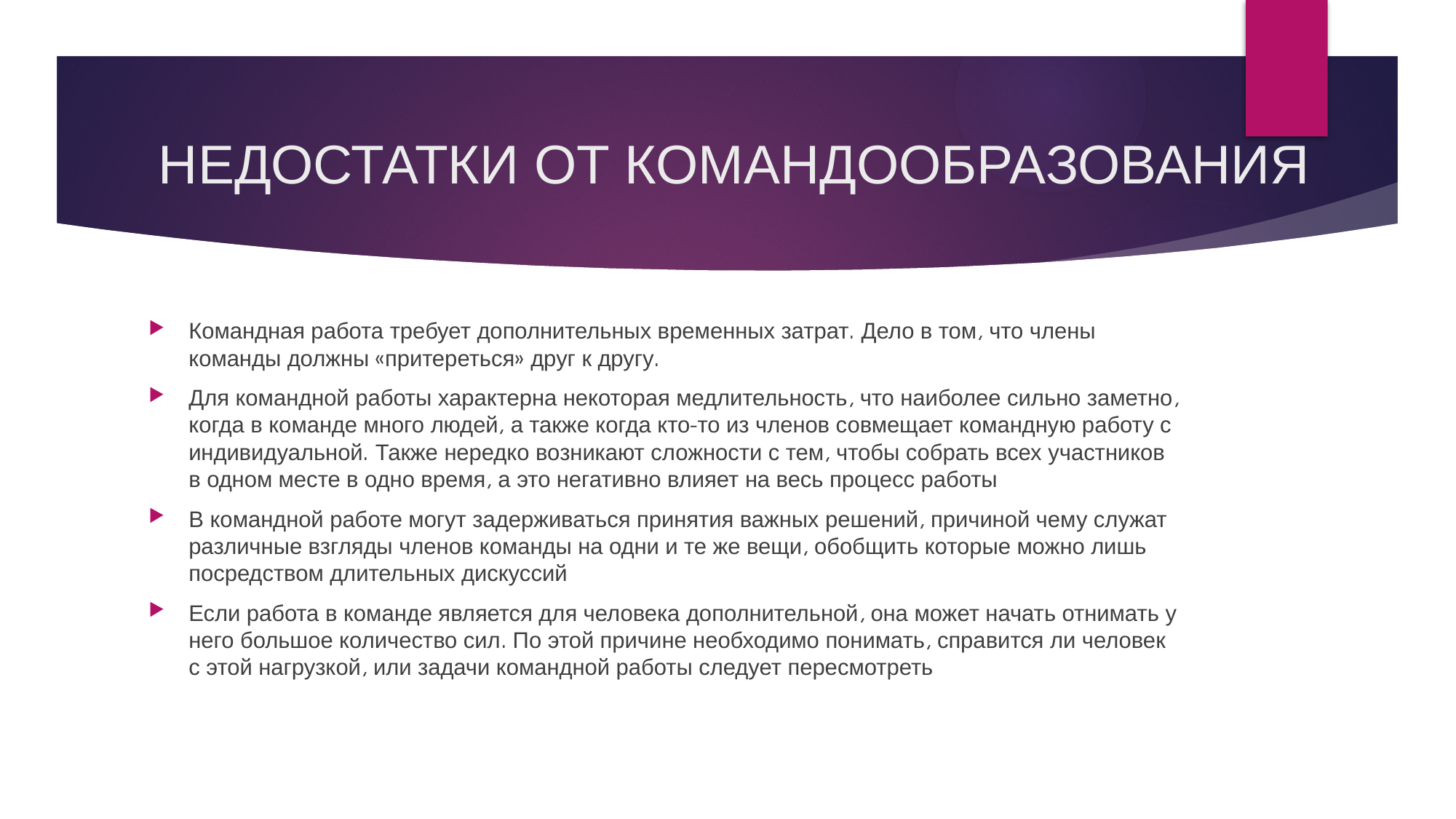

# НЕДОСТАТКИ ОТ КОМАНДООБРАЗОВАНИЯ
Командная работа требует дополнительных временных затрат. Дело в том, что члены команды должны «притереться» друг к другу.
Для командной работы характерна некоторая медлительность, что наиболее сильно заметно, когда в команде много людей, а также когда кто-то из членов совмещает командную работу с индивидуальной. Также нередко возникают сложности с тем, чтобы собрать всех участников в одном месте в одно время, а это негативно влияет на весь процесс работы
В командной работе могут задерживаться принятия важных решений, причиной чему служат различные взгляды членов команды на одни и те же вещи, обобщить которые можно лишь посредством длительных дискуссий
Если работа в команде является для человека дополнительной, она может начать отнимать у него большое количество сил. По этой причине необходимо понимать, справится ли человек с этой нагрузкой, или задачи командной работы следует пересмотреть